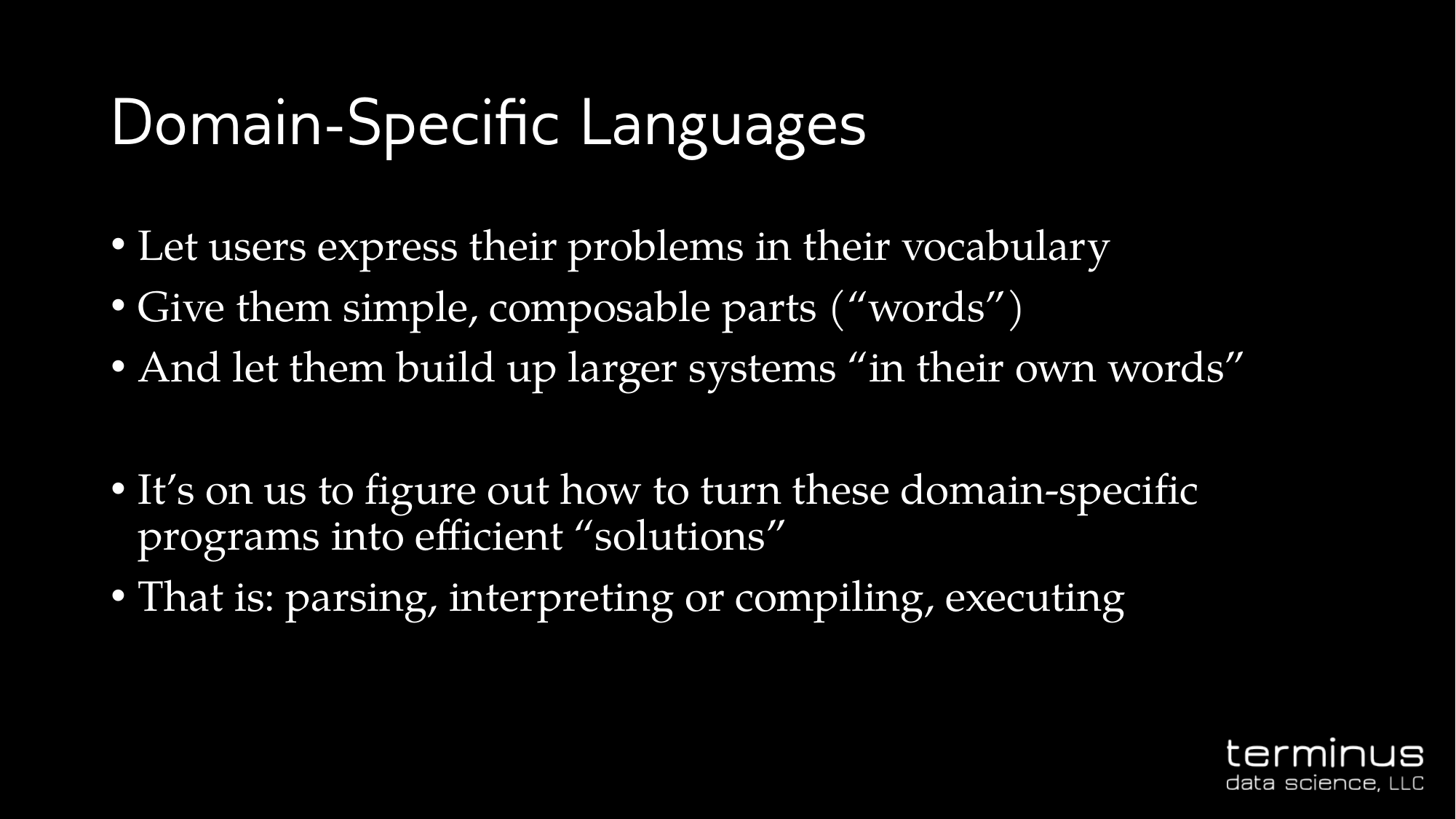

# Domain-Specific Languages
Let users express their problems in their vocabulary
Give them simple, composable parts (“words”)
And let them build up larger systems “in their own words”

It’s on us to figure out how to turn these domain-specific programs into efficient “solutions”
That is: parsing, interpreting or compiling, executing